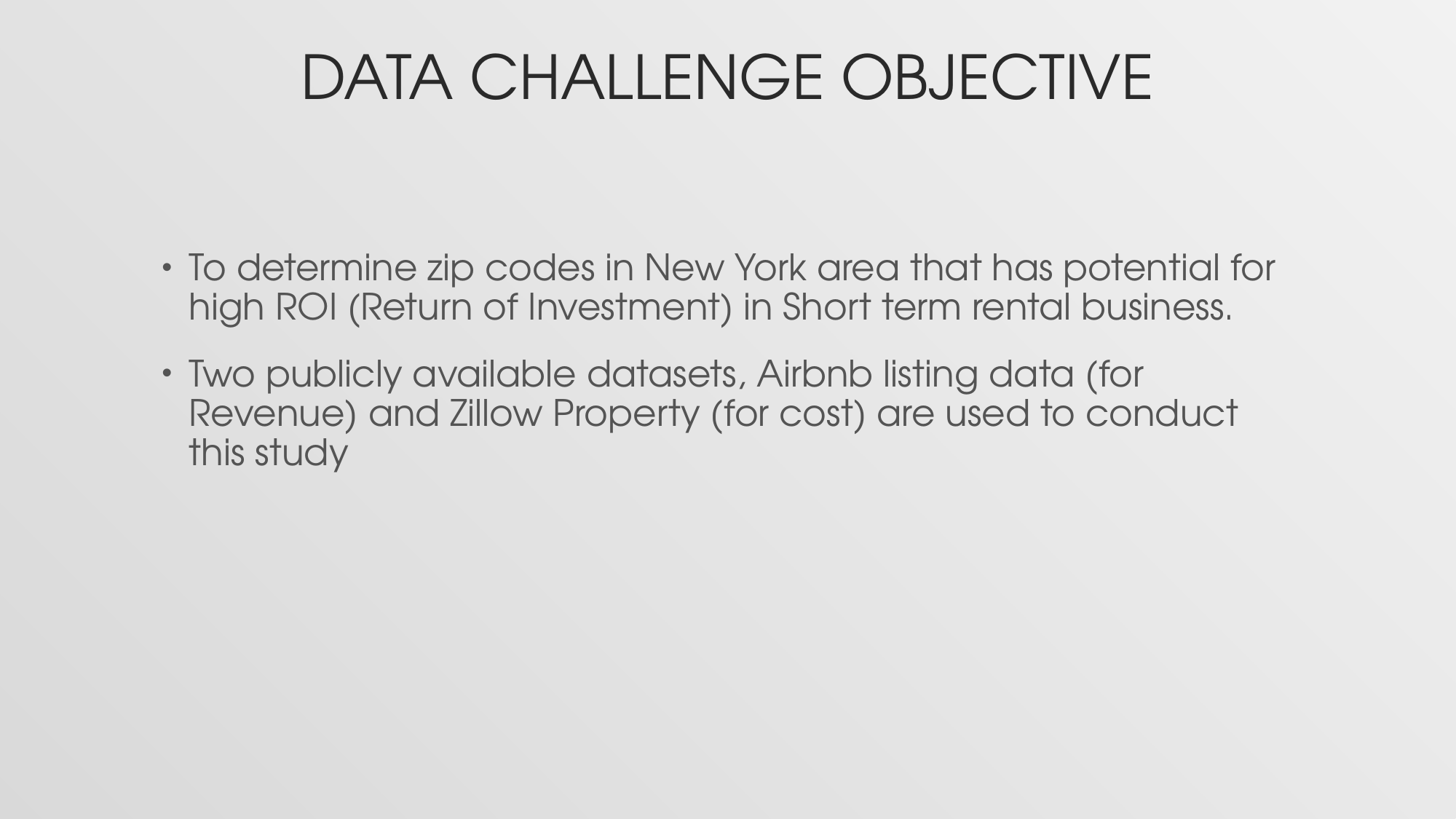

# Data challenge objective

To determine zip codes in New York area that has potential for high ROI (Return of Investment) in Short term rental business.
Two publicly available datasets, Airbnb listing data (for Revenue) and Zillow Property (for cost) are used to conduct this study